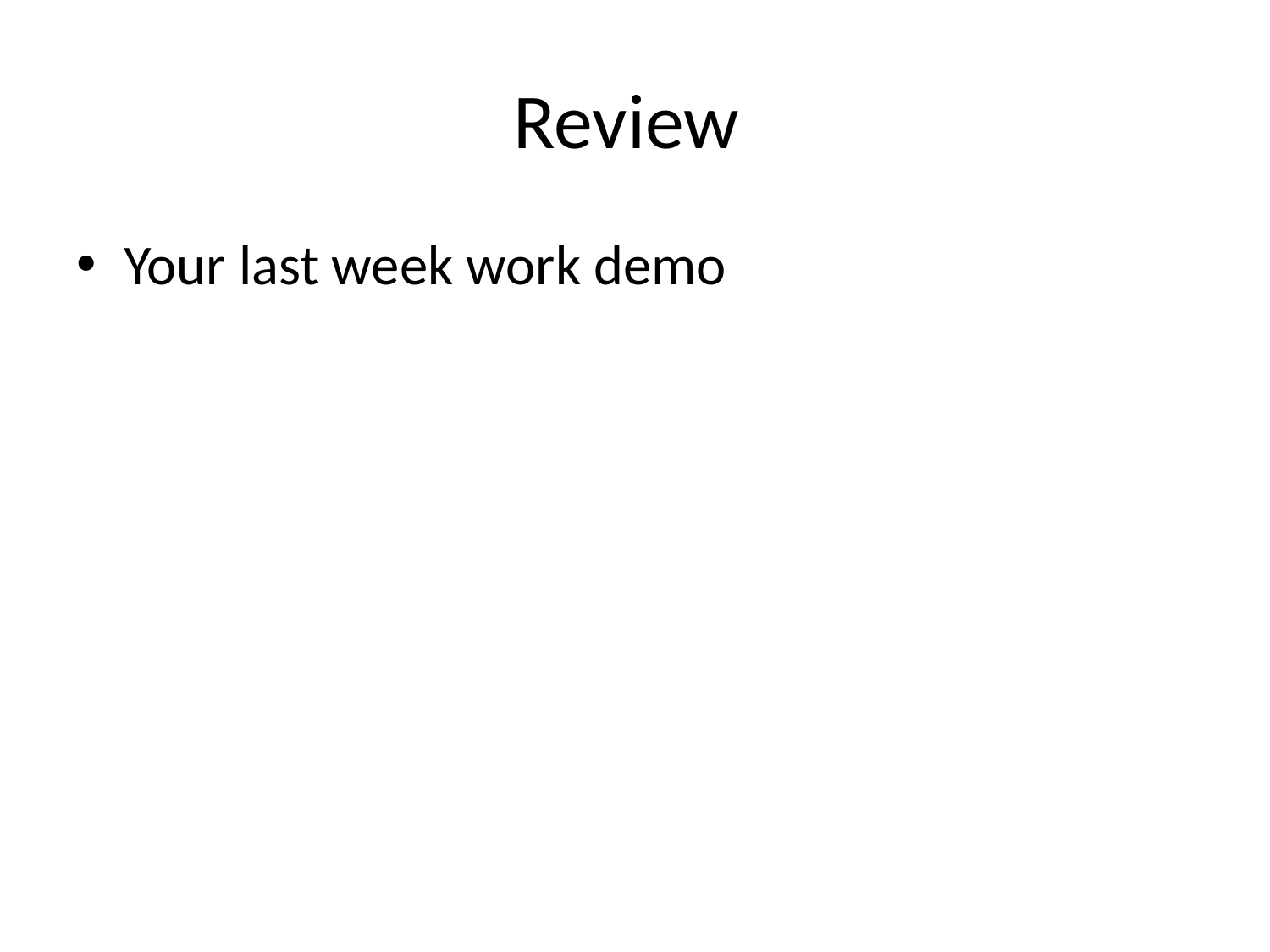

# Review
Your last week work demo